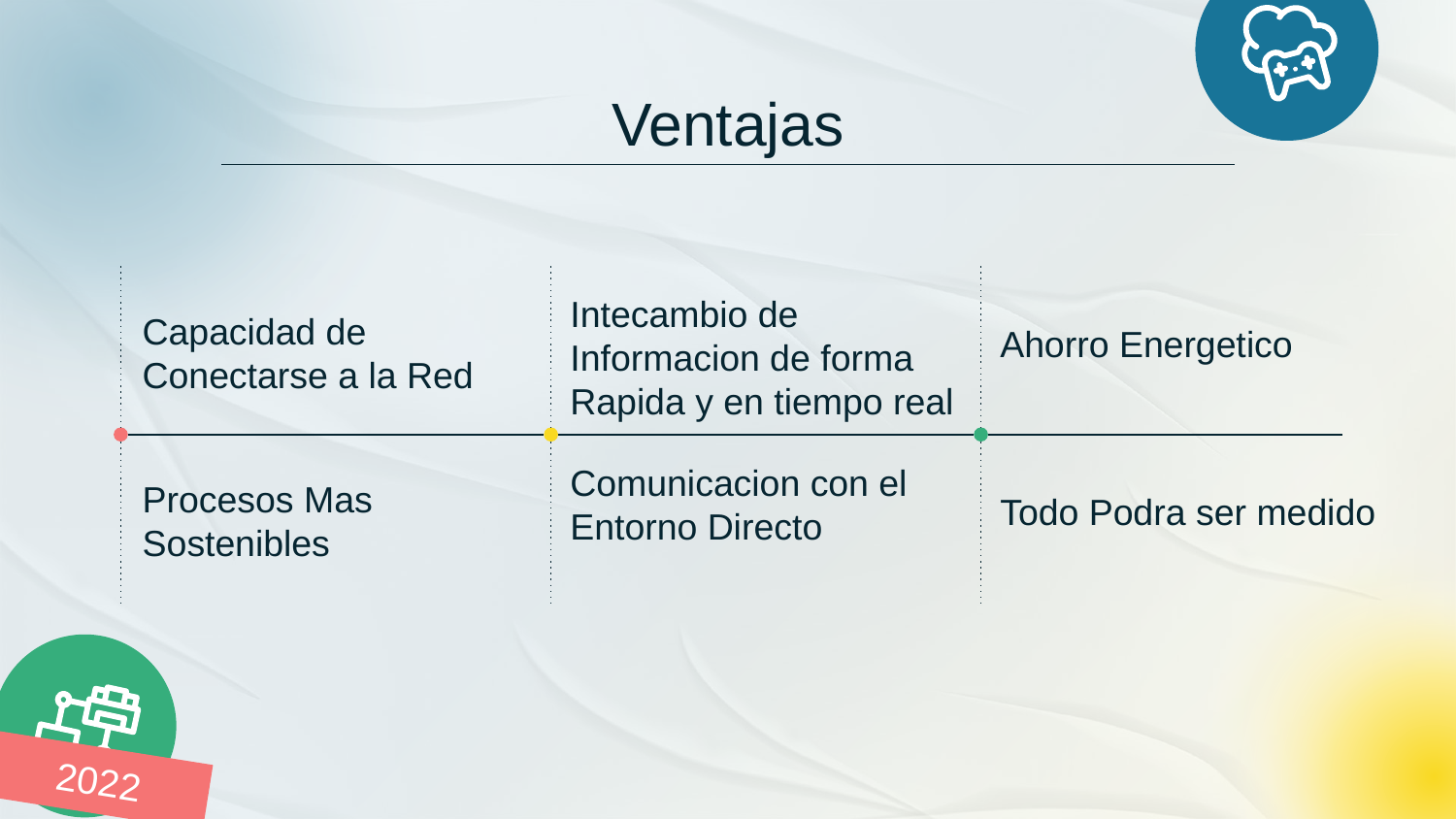

# Ventajas
Intecambio de Informacion de forma Rapida y en tiempo real
Capacidad de Conectarse a la Red
Ahorro Energetico

Comunicacion con el Entorno Directo
Procesos Mas Sostenibles
Todo Podra ser medido

2022